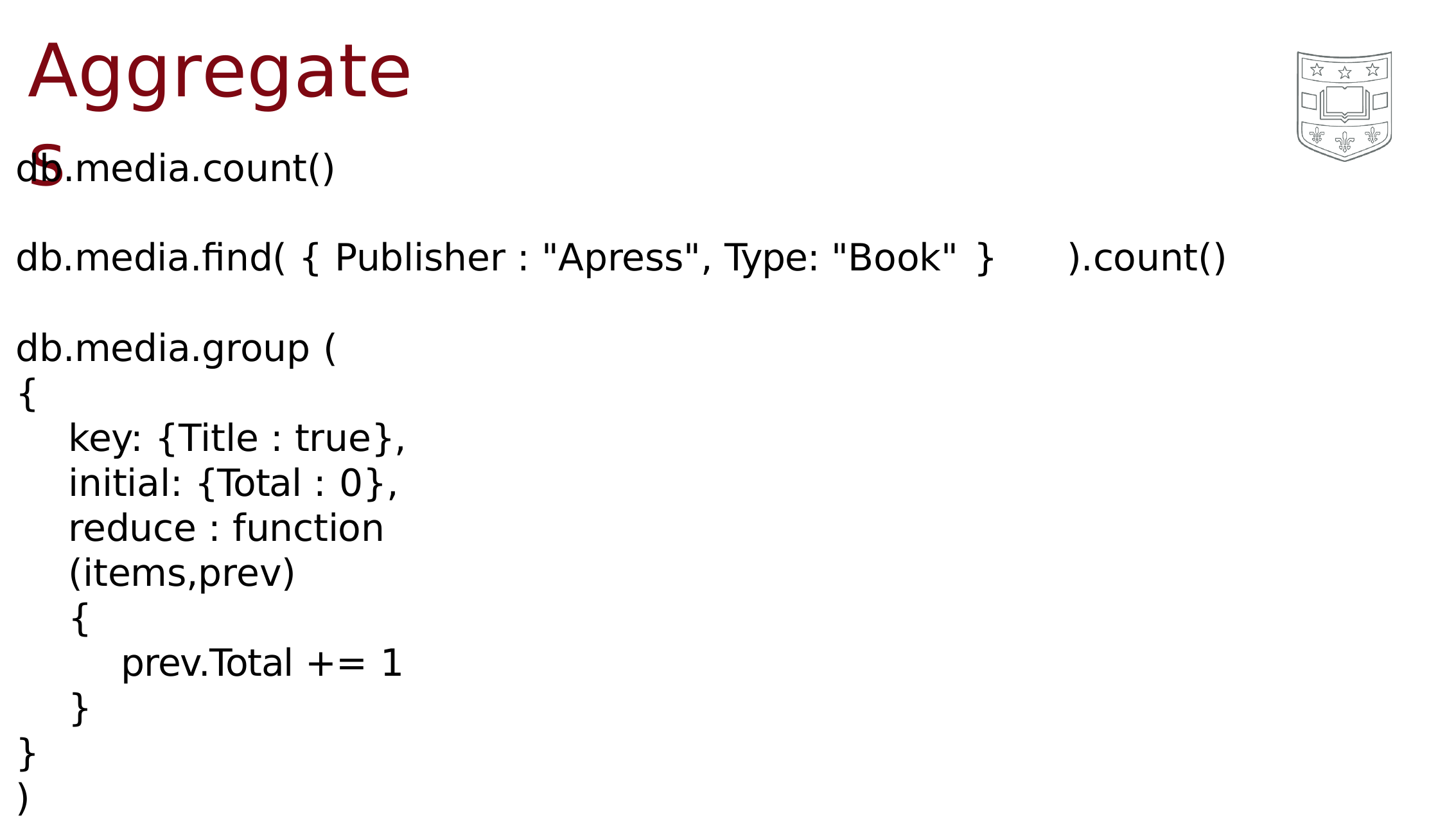

# Aggregates
db.media.count()
db.media.find( { Publisher : "Apress", Type: "Book" }
).count()
db.media.group (
{
key: {Title : true},  initial: {Total : 0},
reduce : function (items,prev)
{
prev.Total += 1
}
}
)